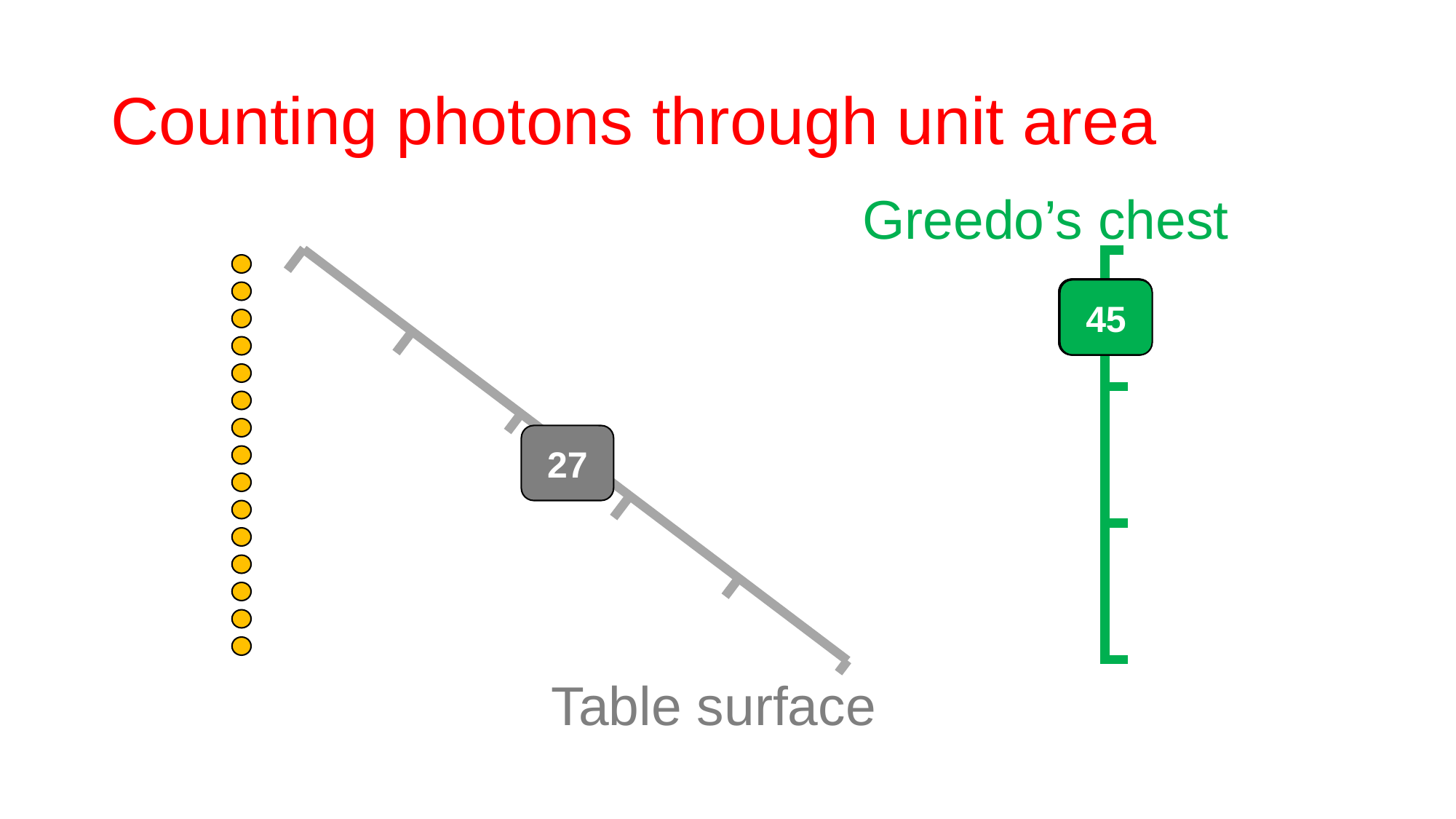

# Counting photons through unit area
Greedo’s chest

10
20
25
15
5
0
40
30
35
45

27

Table surface